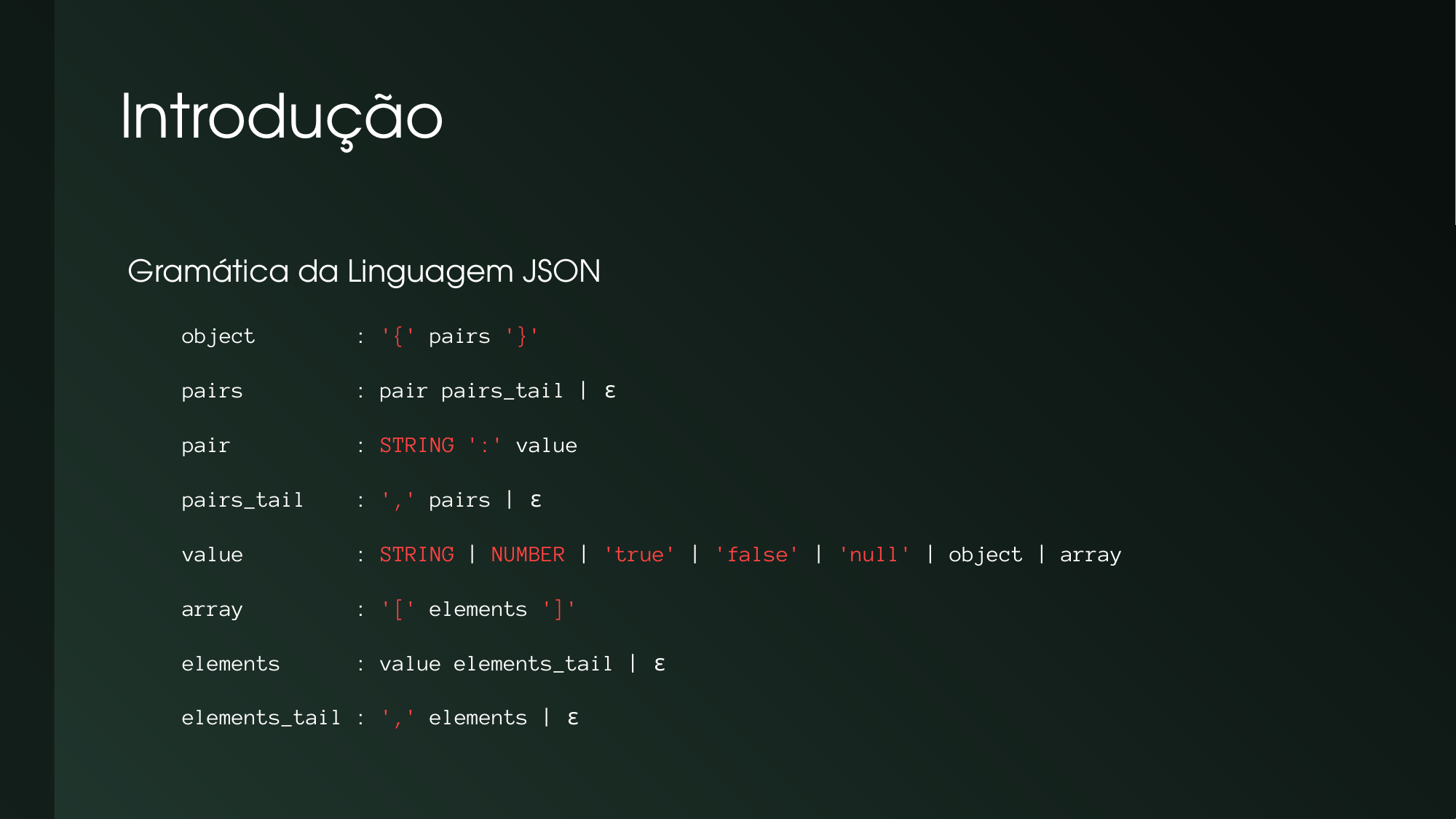

# Introdução
Gramática da Linguagem JSON

object        : '{' pairs '}'

pairs         : pair pairs_tail | ϵ

pair          : STRING ':' value

pairs_tail    : ',' pairs | ϵ

value         : STRING | NUMBER | 'true' | 'false' | 'null' | object | array

array         : '[' elements ']'

elements      : value elements_tail | ϵ

elements_tail : ',' elements | ϵ